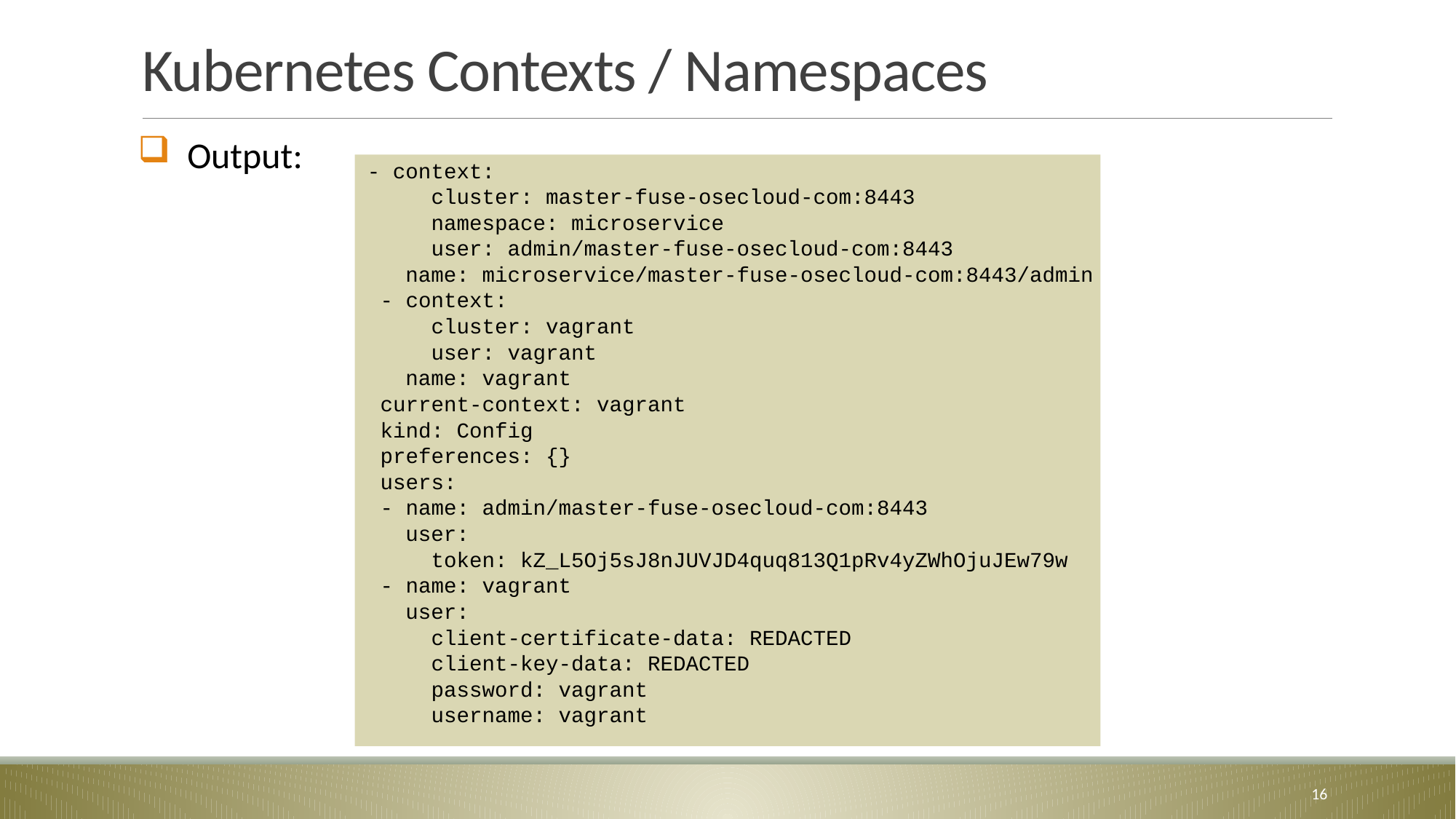

# Kubernetes Contexts / Namespaces
 Output:
 - context:
      cluster: master-fuse-osecloud-com:8443
      namespace: microservice
      user: admin/master-fuse-osecloud-com:8443
    name: microservice/master-fuse-osecloud-com:8443/admin
  - context:
      cluster: vagrant
      user: vagrant
    name: vagrant
  current-context: vagrant
  kind: Config
  preferences: {}
  users:
  - name: admin/master-fuse-osecloud-com:8443
    user:
      token: kZ_L5Oj5sJ8nJUVJD4quq813Q1pRv4yZWhOjuJEw79w
  - name: vagrant
    user:
      client-certificate-data: REDACTED
      client-key-data: REDACTED
      password: vagrant
      username: vagrant

16